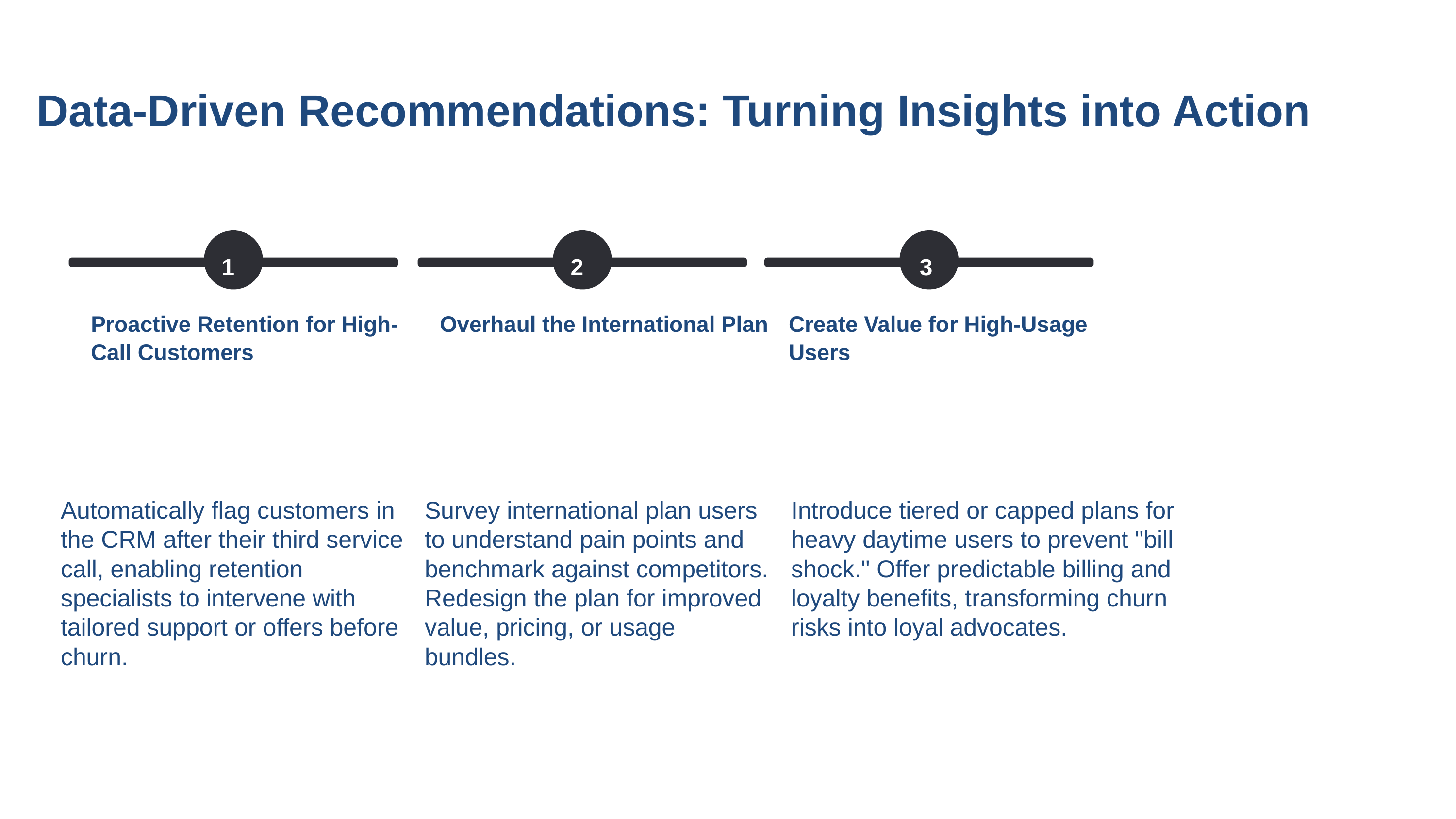

Data-Driven Recommendations: Turning Insights into Action

1
2
3

Proactive Retention for High-Call Customers
Overhaul the International Plan
Create Value for High-Usage Users
Automatically flag customers in the CRM after their third service call, enabling retention specialists to intervene with tailored support or offers before churn.
Survey international plan users to understand pain points and benchmark against competitors. Redesign the plan for improved value, pricing, or usage bundles.
Introduce tiered or capped plans for heavy daytime users to prevent "bill shock." Offer predictable billing and loyalty benefits, transforming churn risks into loyal advocates.